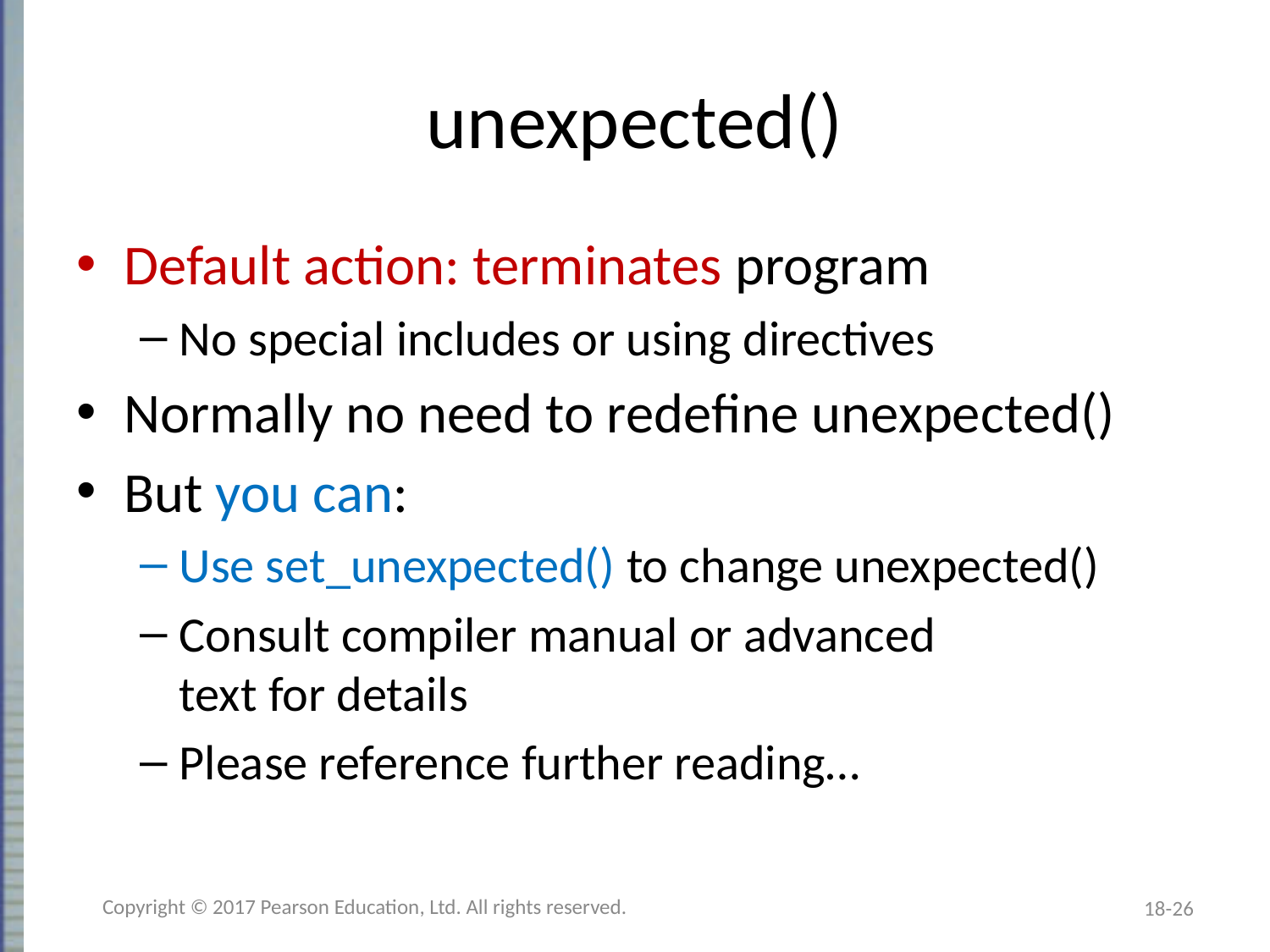

# unexpected()
Default action: terminates program
No special includes or using directives
Normally no need to redefine unexpected()
But you can:
Use set_unexpected() to change unexpected()
Consult compiler manual or advanced
text for details
Please reference further reading…
Copyright © 2017 Pearson Education, Ltd. All rights reserved.
18-26